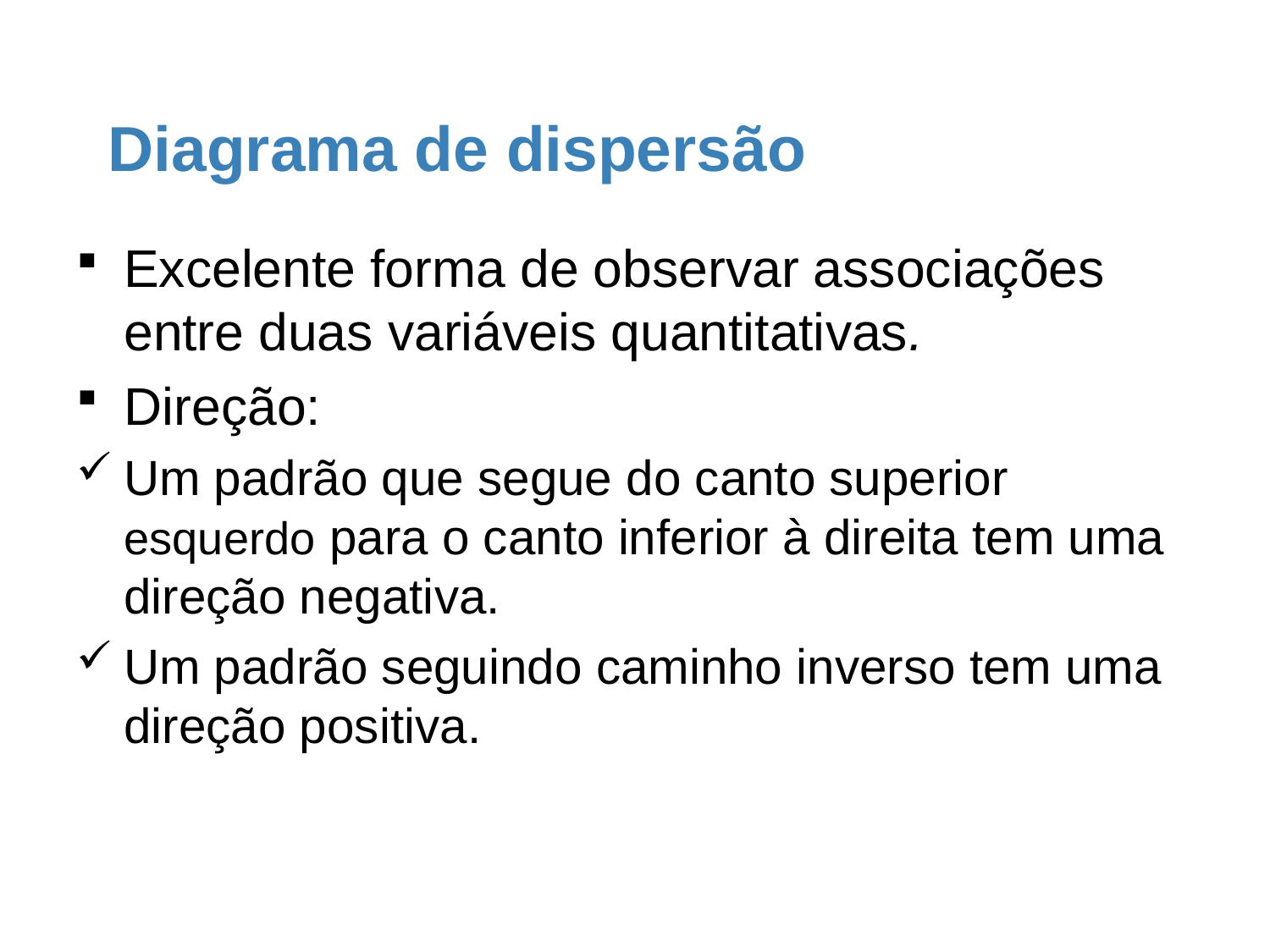

# Diagrama de dispersão
Excelente forma de observar associações entre duas variáveis quantitativas.
Direção:
Um padrão que segue do canto superior esquerdo para o canto inferior à direita tem uma direção negativa.
Um padrão seguindo caminho inverso tem uma direção positiva.